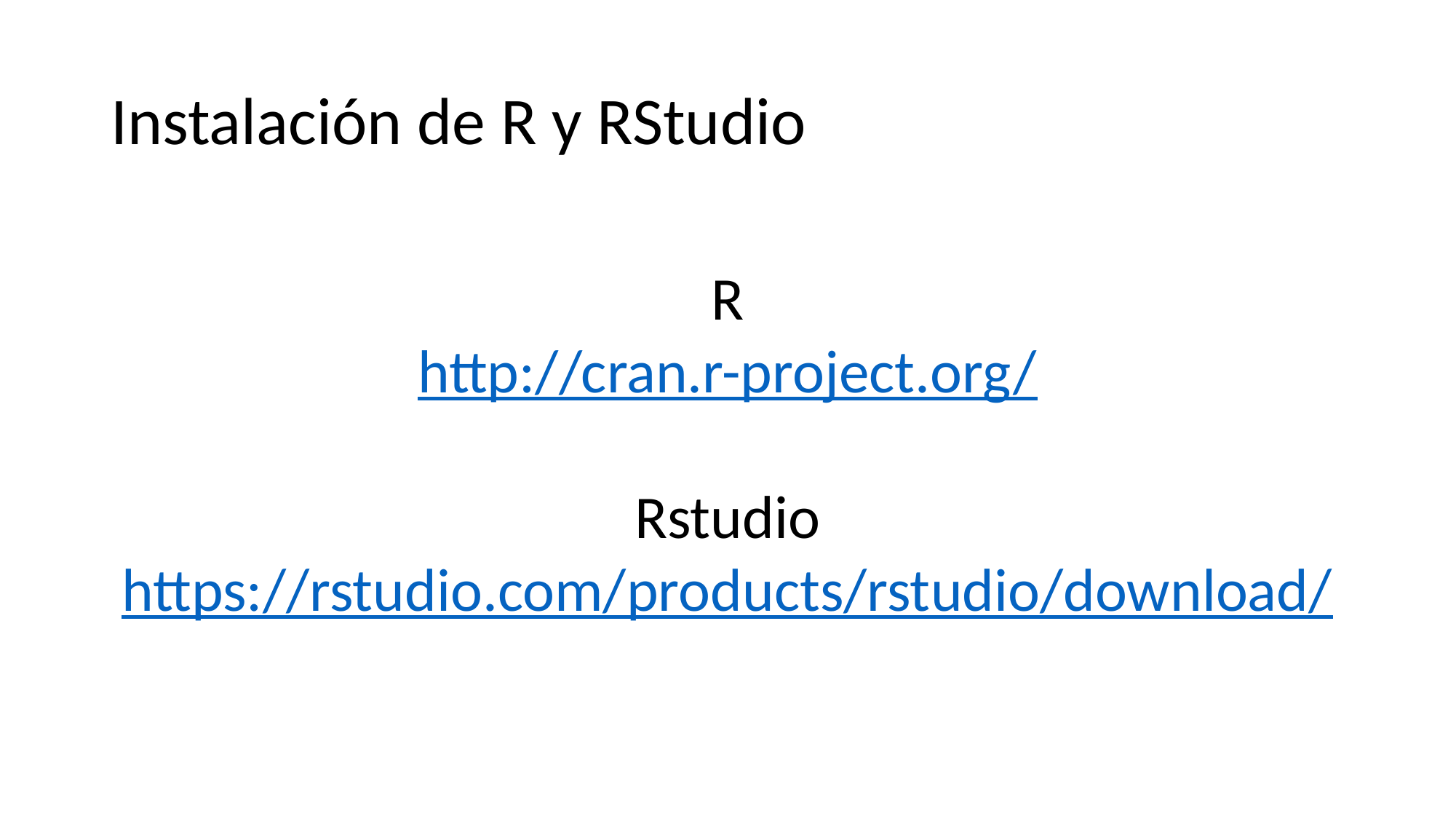

# Instalación de R y RStudio
R
http://cran.r-project.org/

Rstudio
https://rstudio.com/products/rstudio/download/